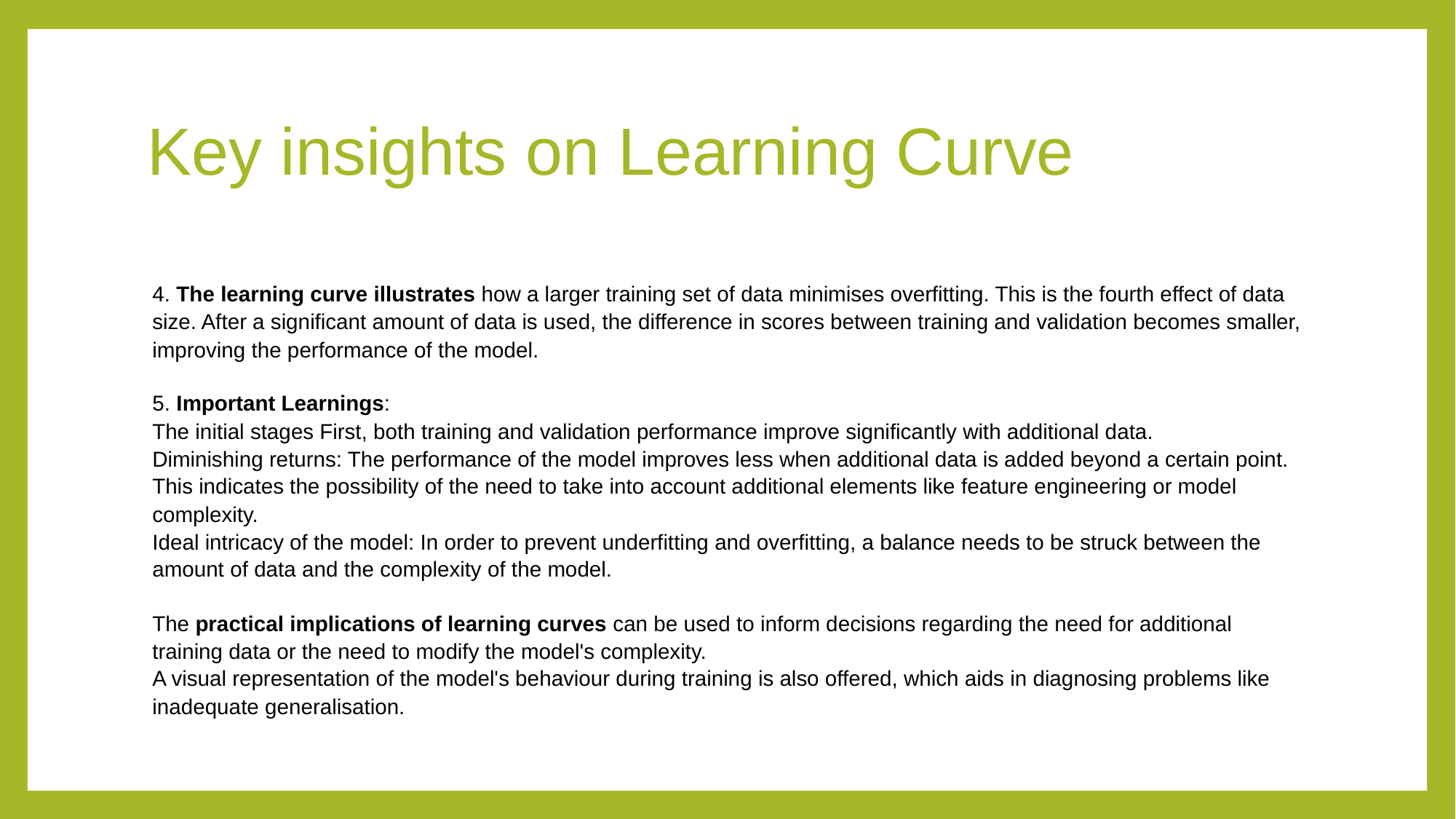

# Key insights on Learning Curve
4. The learning curve illustrates how a larger training set of data minimises overfitting. This is the fourth effect of data size. After a significant amount of data is used, the difference in scores between training and validation becomes smaller, improving the performance of the model.
5. Important Learnings:
The initial stages First, both training and validation performance improve significantly with additional data.
Diminishing returns: The performance of the model improves less when additional data is added beyond a certain point. This indicates the possibility of the need to take into account additional elements like feature engineering or model complexity.
Ideal intricacy of the model: In order to prevent underfitting and overfitting, a balance needs to be struck between the amount of data and the complexity of the model.
The practical implications of learning curves can be used to inform decisions regarding the need for additional training data or the need to modify the model's complexity.
A visual representation of the model's behaviour during training is also offered, which aids in diagnosing problems like inadequate generalisation.